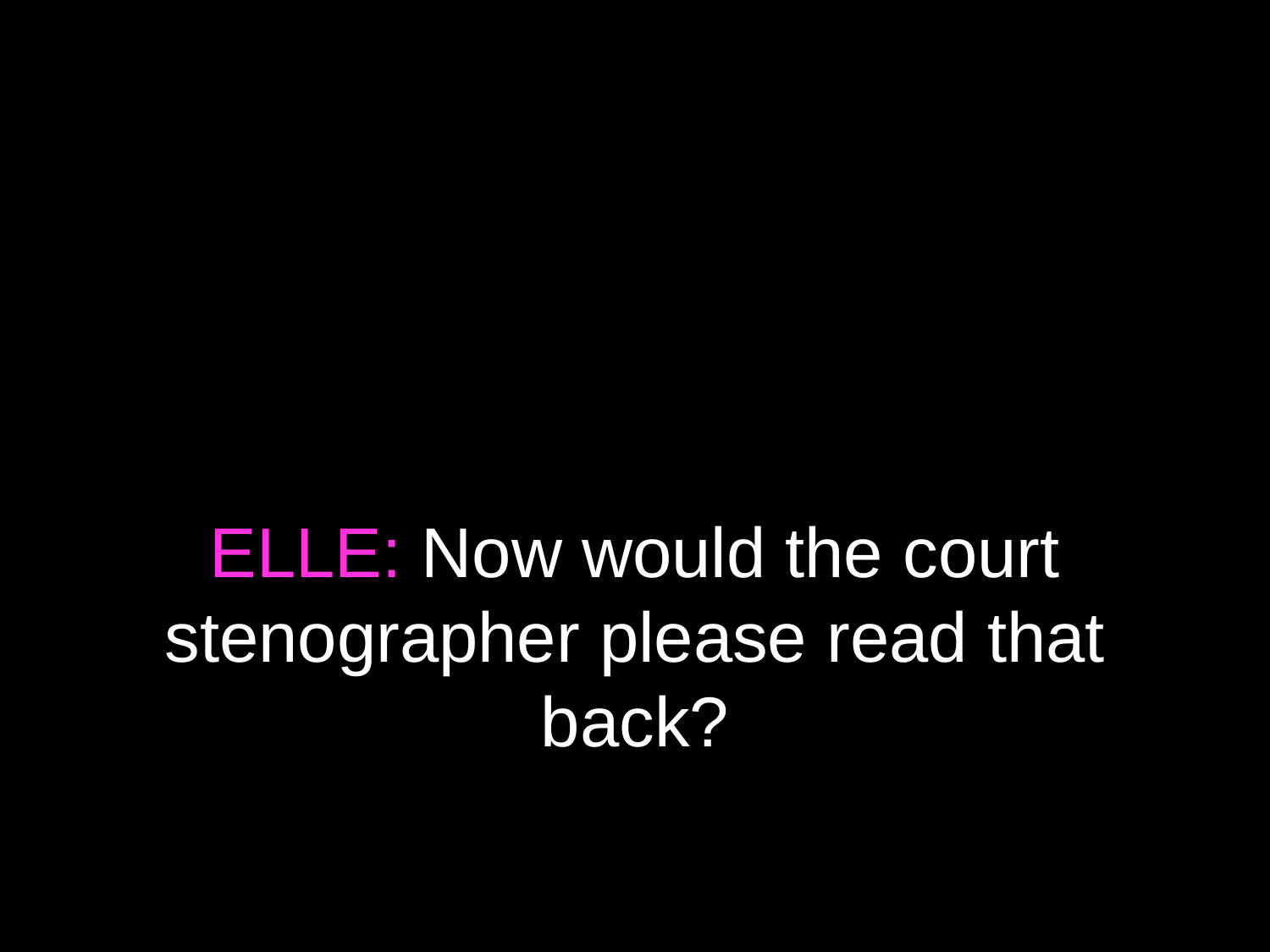

# ELLE: Now would the court stenographer please read that back?